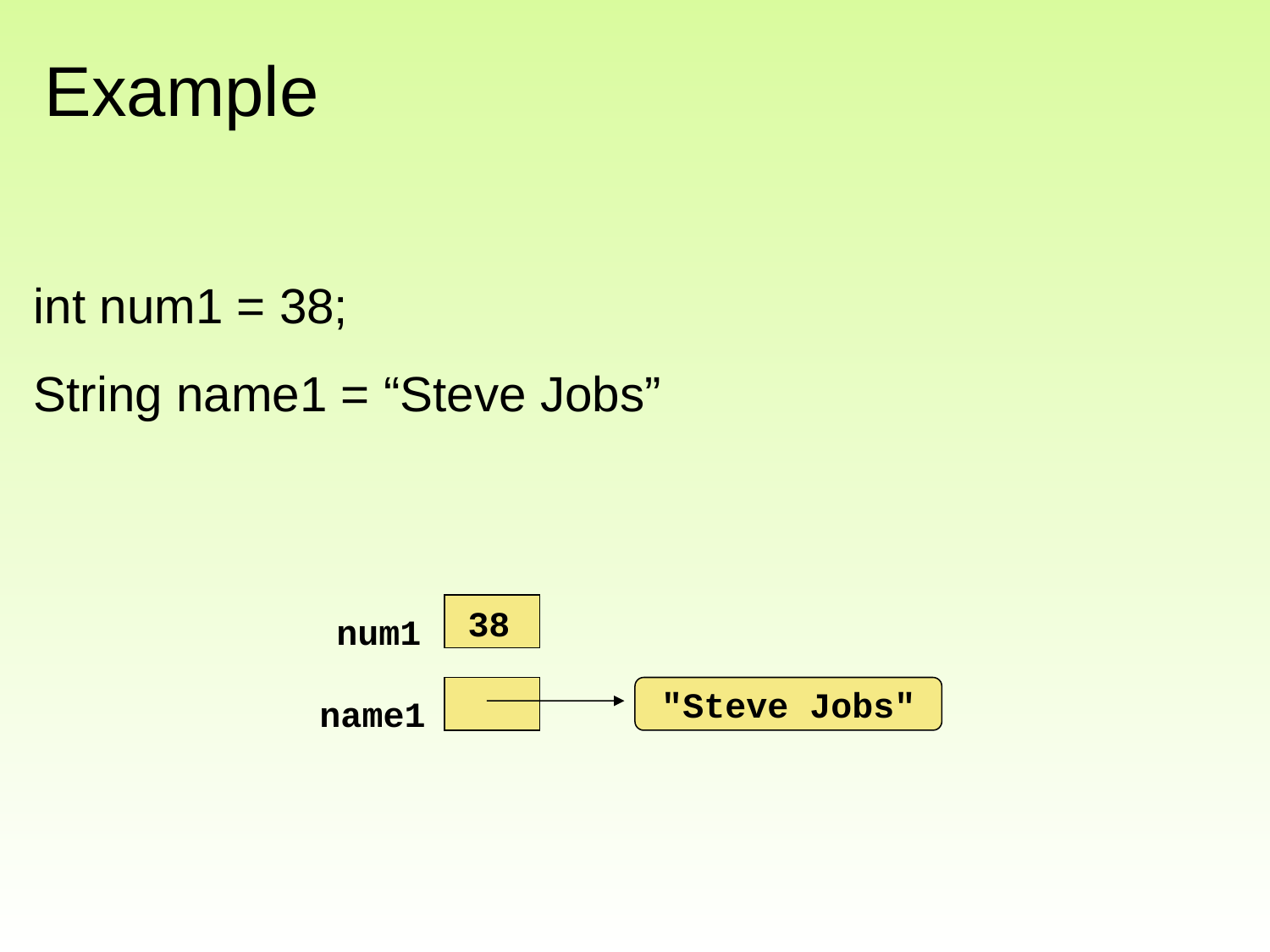

# Example
int num1 = 38;
String name1 = “Steve Jobs”

38
num1

"Steve Jobs"
name1